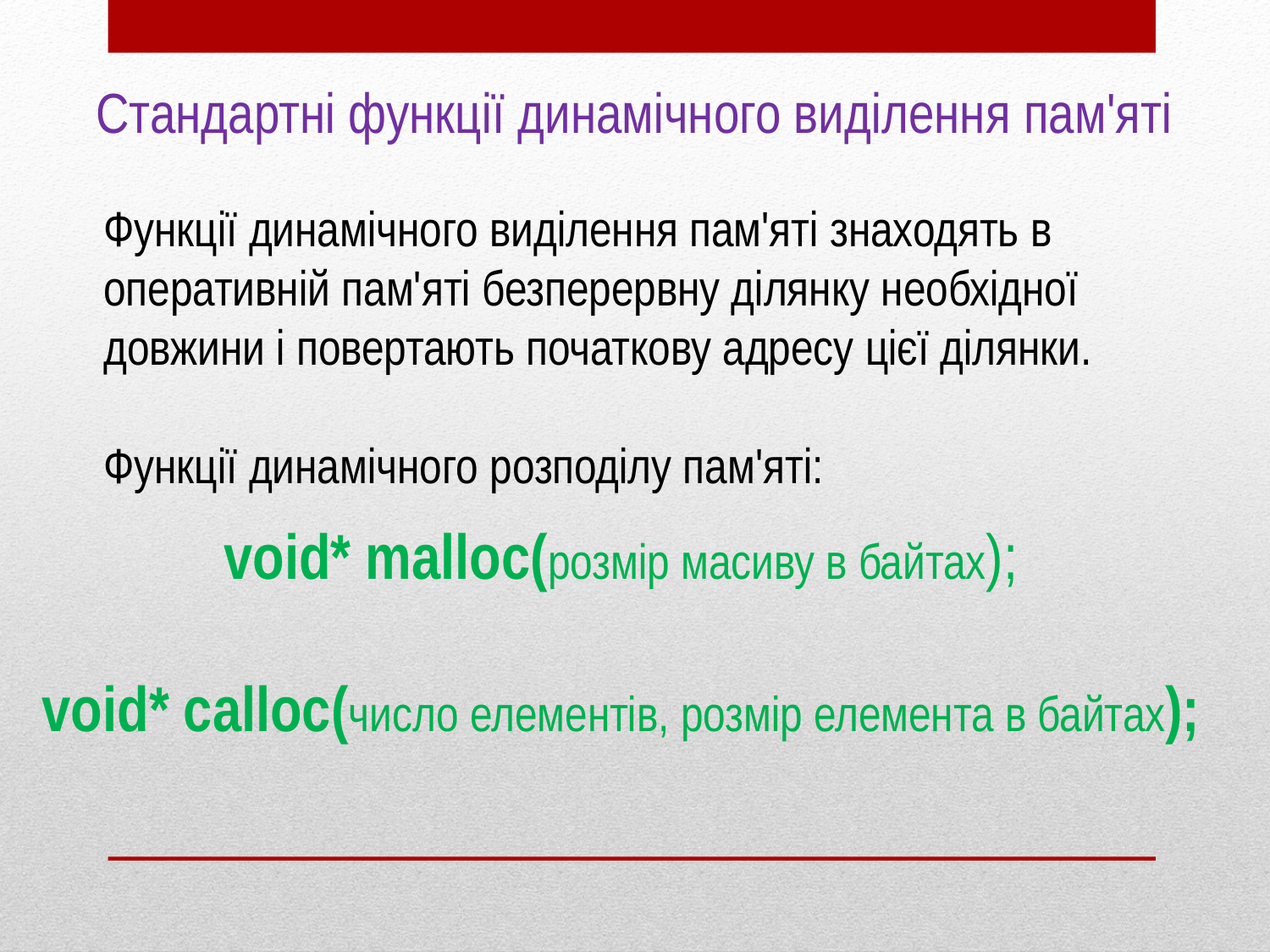

Стандартні функції динамічного виділення пам'яті
Функції динамічного виділення пам'яті знаходять в оперативній пам'яті безперервну ділянку необхідної довжини і повертають початкову адресу цієї ділянки.
Функції динамічного розподілу пам'яті:
void* malloc(розмір масиву в байтах);
void* calloc(число елементів, розмір елемента в байтах);